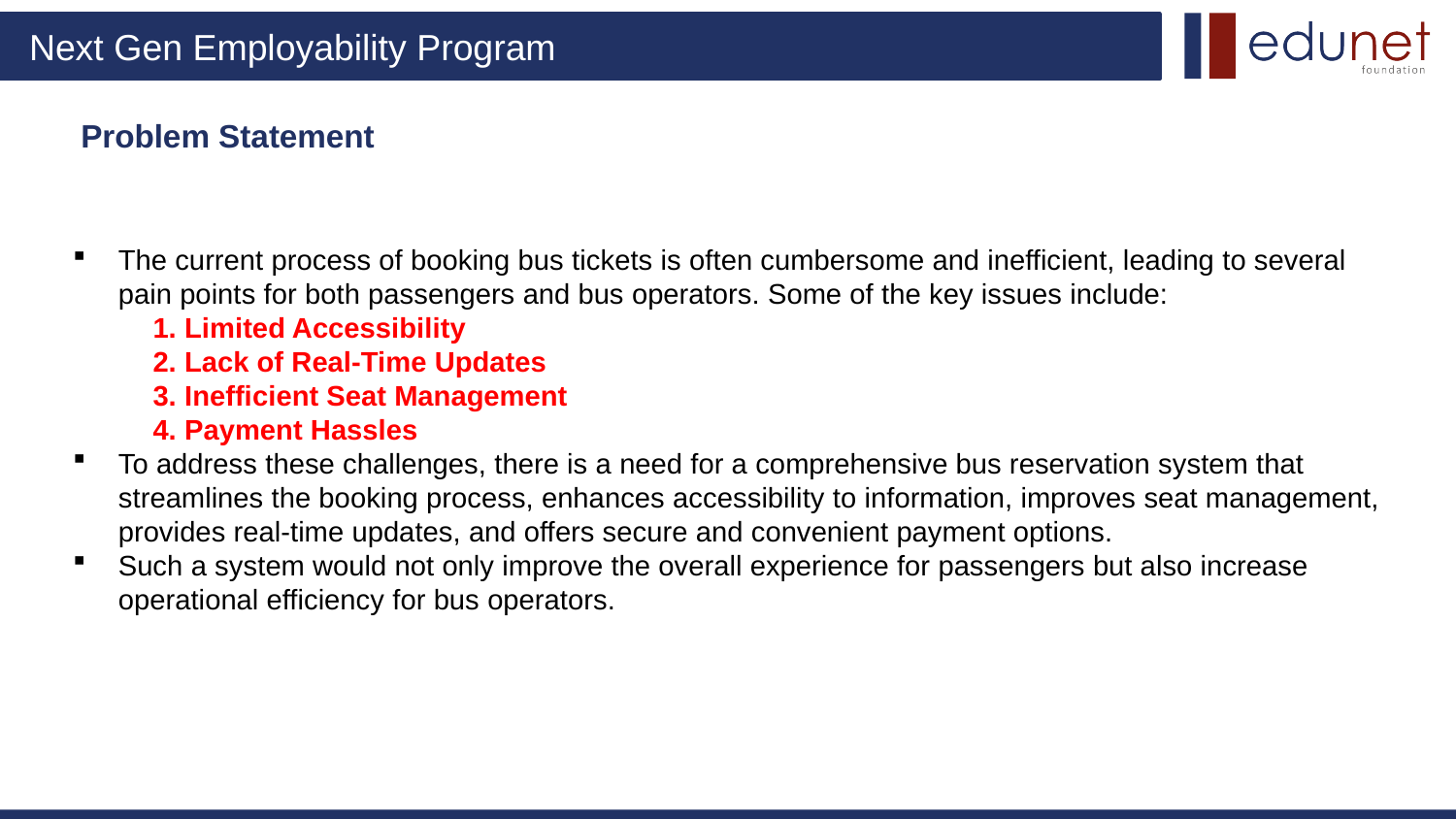

The current process of booking bus tickets is often cumbersome and inefficient, leading to several pain points for both passengers and bus operators. Some of the key issues include:
          1. Limited Accessibility
          2. Lack of Real-Time Updates
          3. Inefficient Seat Management
          4. Payment Hassles
To address these challenges, there is a need for a comprehensive bus reservation system that streamlines the booking process, enhances accessibility to information, improves seat management, provides real-time updates, and offers secure and convenient payment options.
Such a system would not only improve the overall experience for passengers but also increase operational efficiency for bus operators.
# Problem Statement